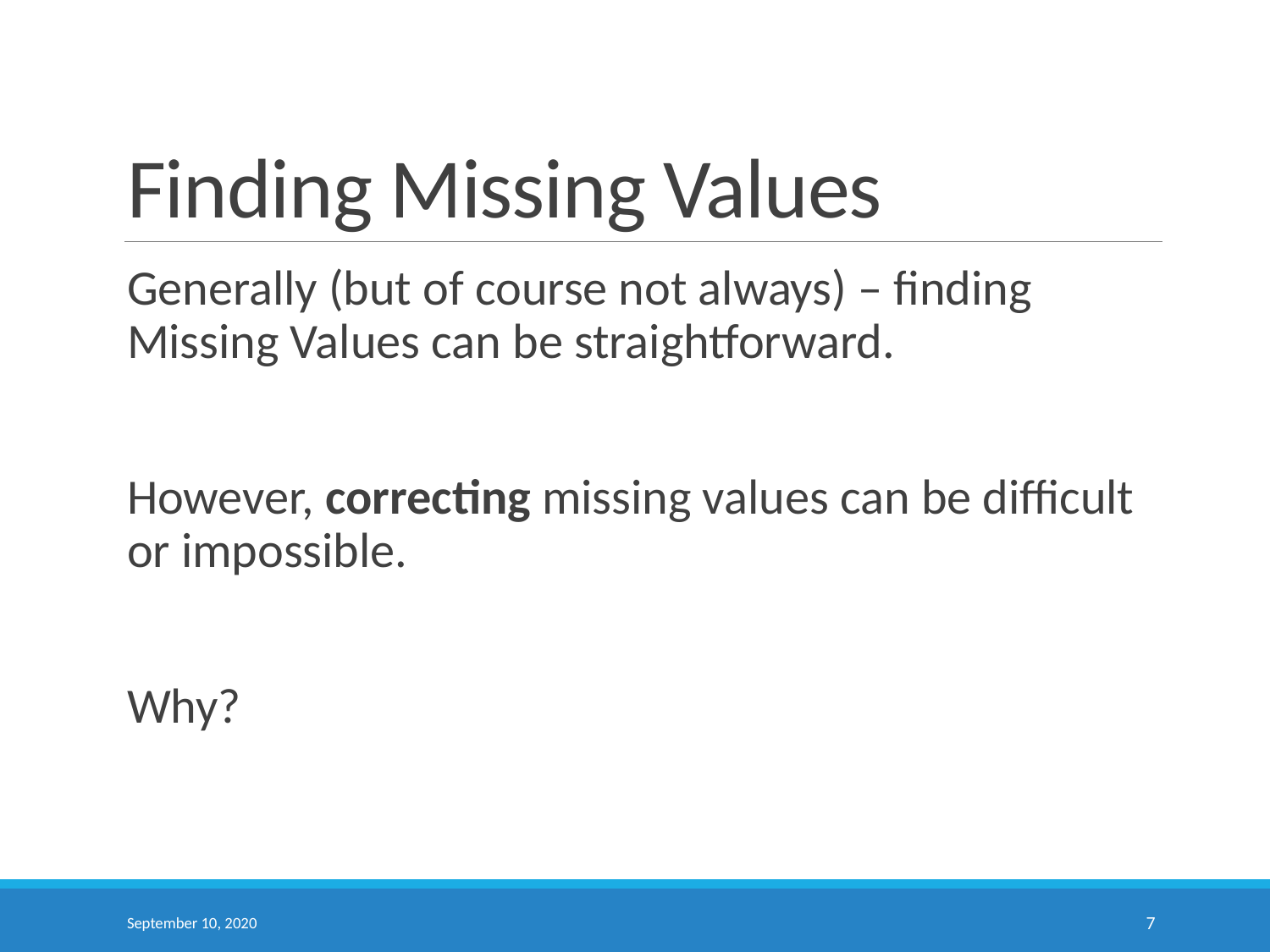

# Finding Missing Values
Generally (but of course not always) – finding Missing Values can be straightforward.

However, correcting missing values can be difficult or impossible.

Why?
September 10, 2020
7